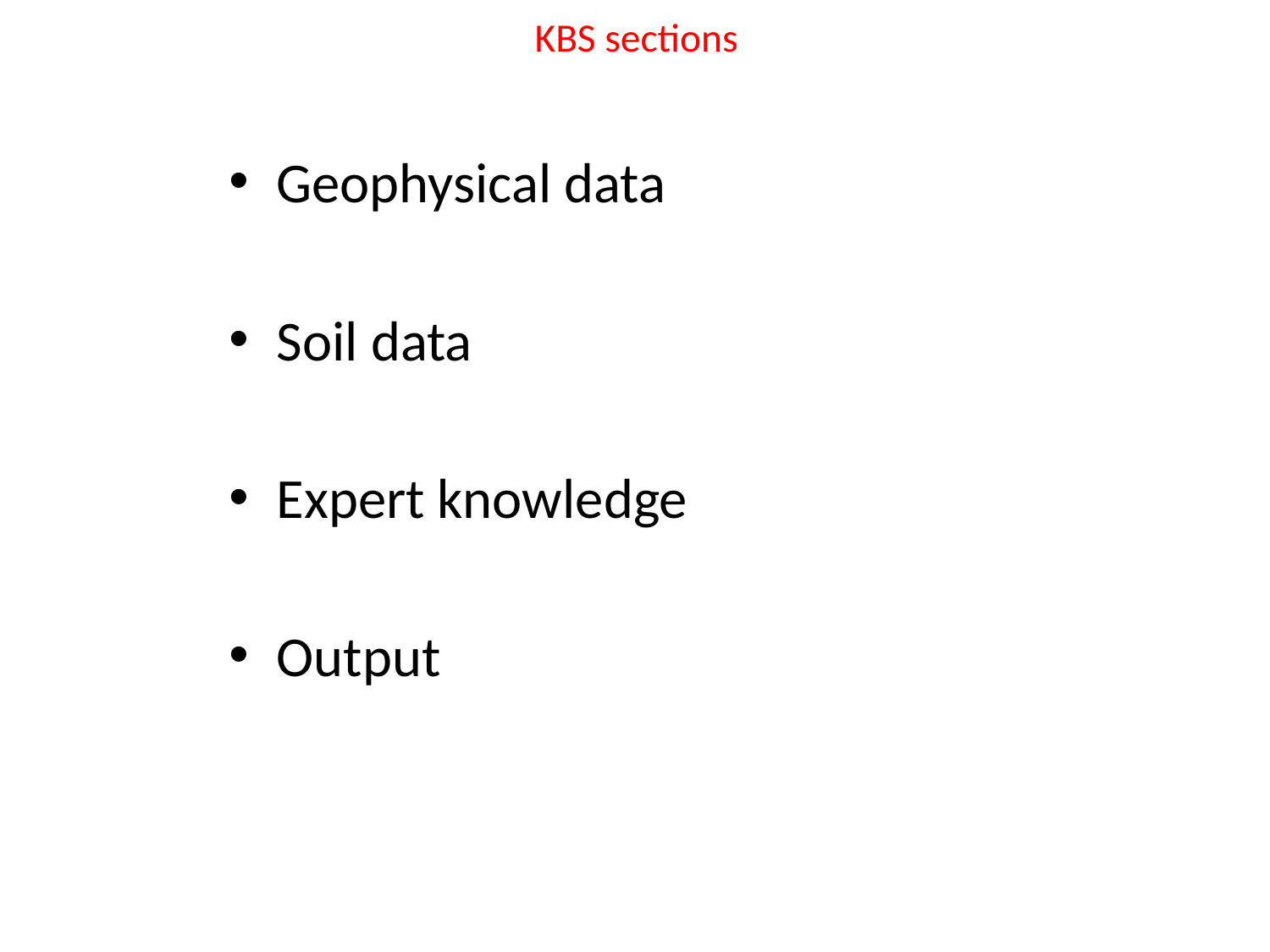

# KBS sections

Geophysical data

Soil data

Expert knowledge

Output